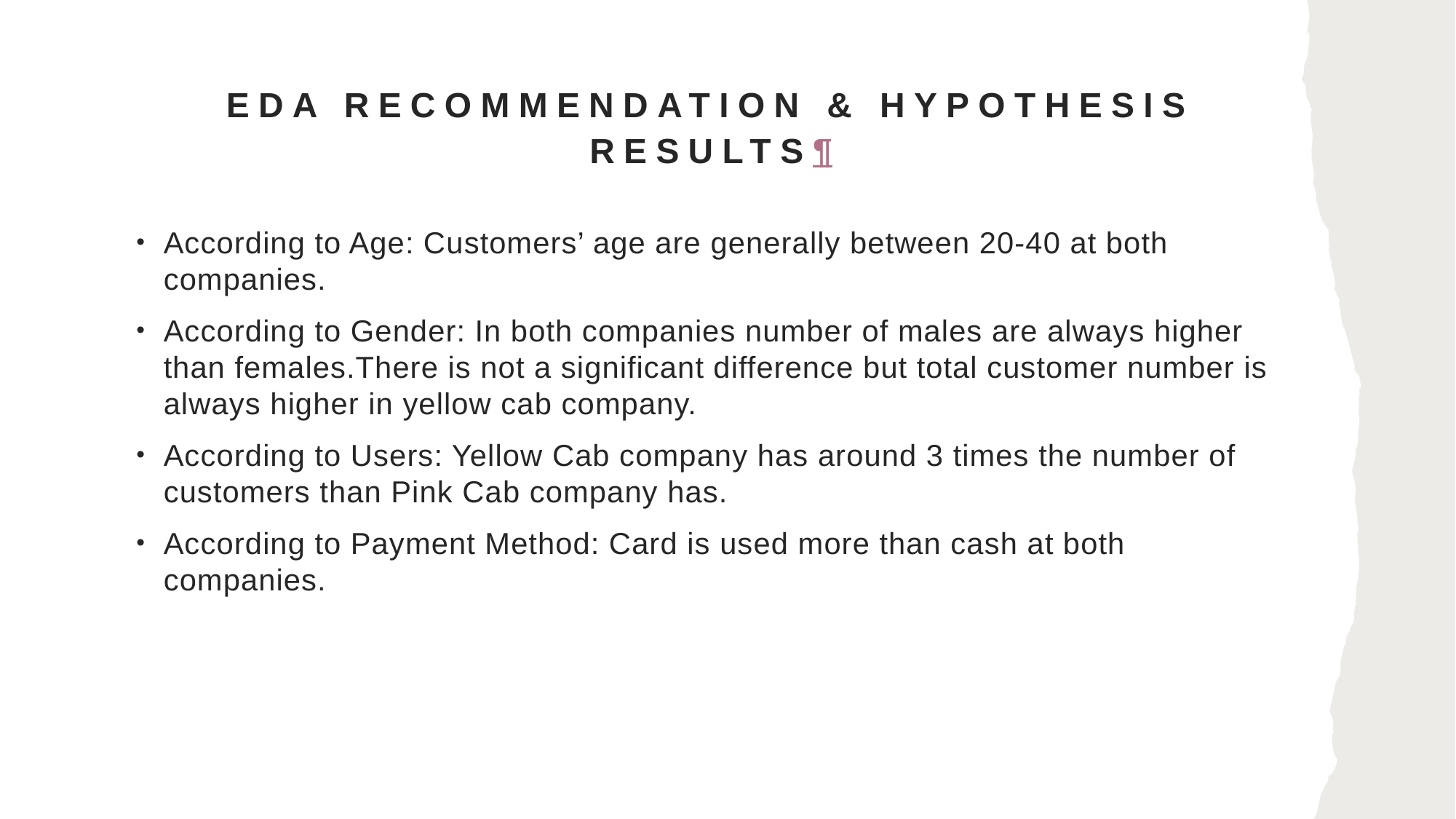

# EDA recommendation & hypothesis results¶
According to Age: Customers’ age are generally between 20-40 at both companies.
According to Gender: In both companies number of males are always higher than females.There is not a significant difference but total customer number is always higher in yellow cab company.
According to Users: Yellow Cab company has around 3 times the number of customers than Pink Cab company has.
According to Payment Method: Card is used more than cash at both companies.